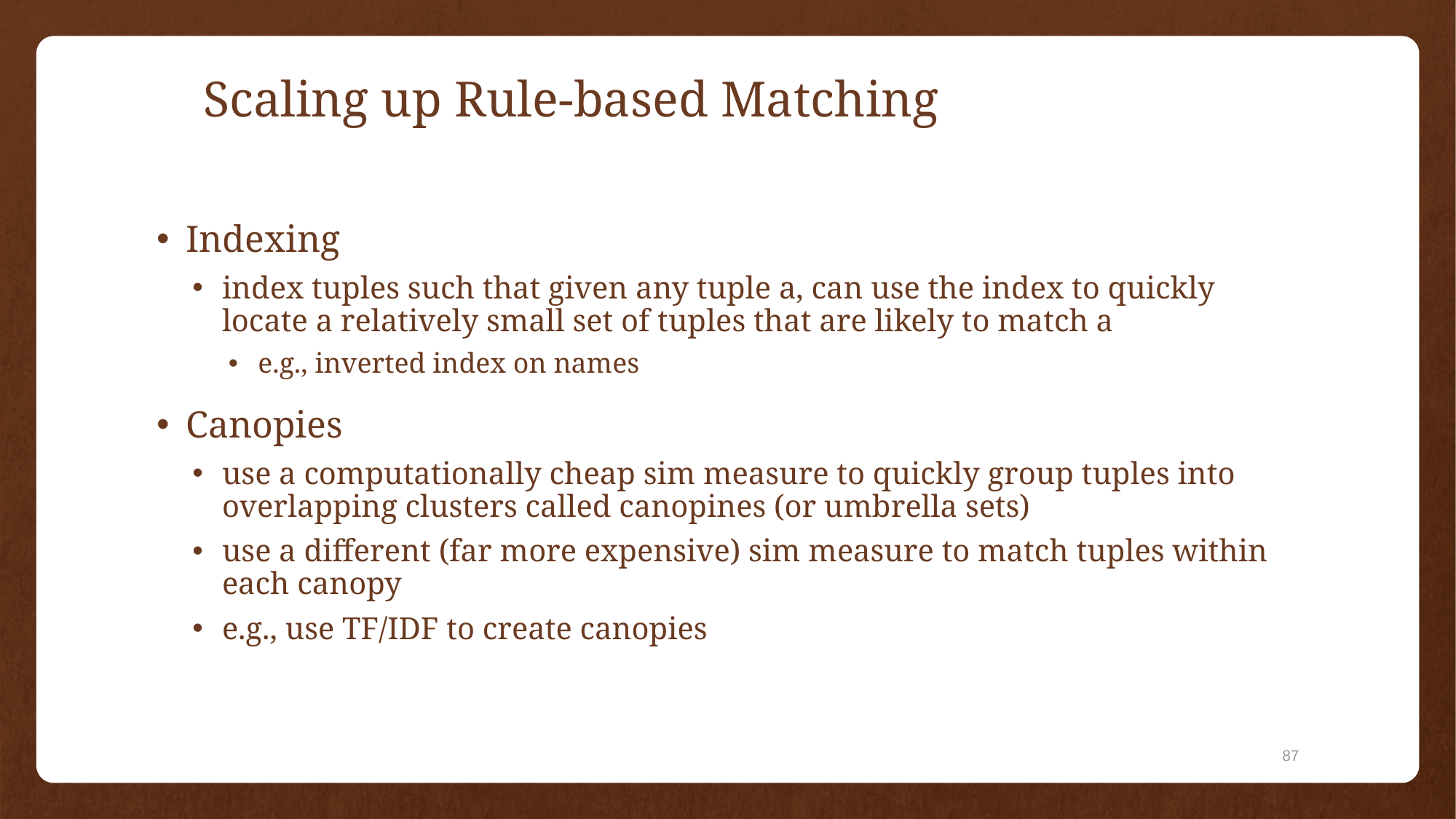

# Scaling up Rule-based Matching
Indexing
index tuples such that given any tuple a, can use the index to quickly locate a relatively small set of tuples that are likely to match a
e.g., inverted index on names
Canopies
use a computationally cheap sim measure to quickly group tuples into overlapping clusters called canopines (or umbrella sets)
use a different (far more expensive) sim measure to match tuples within each canopy
e.g., use TF/IDF to create canopies
87